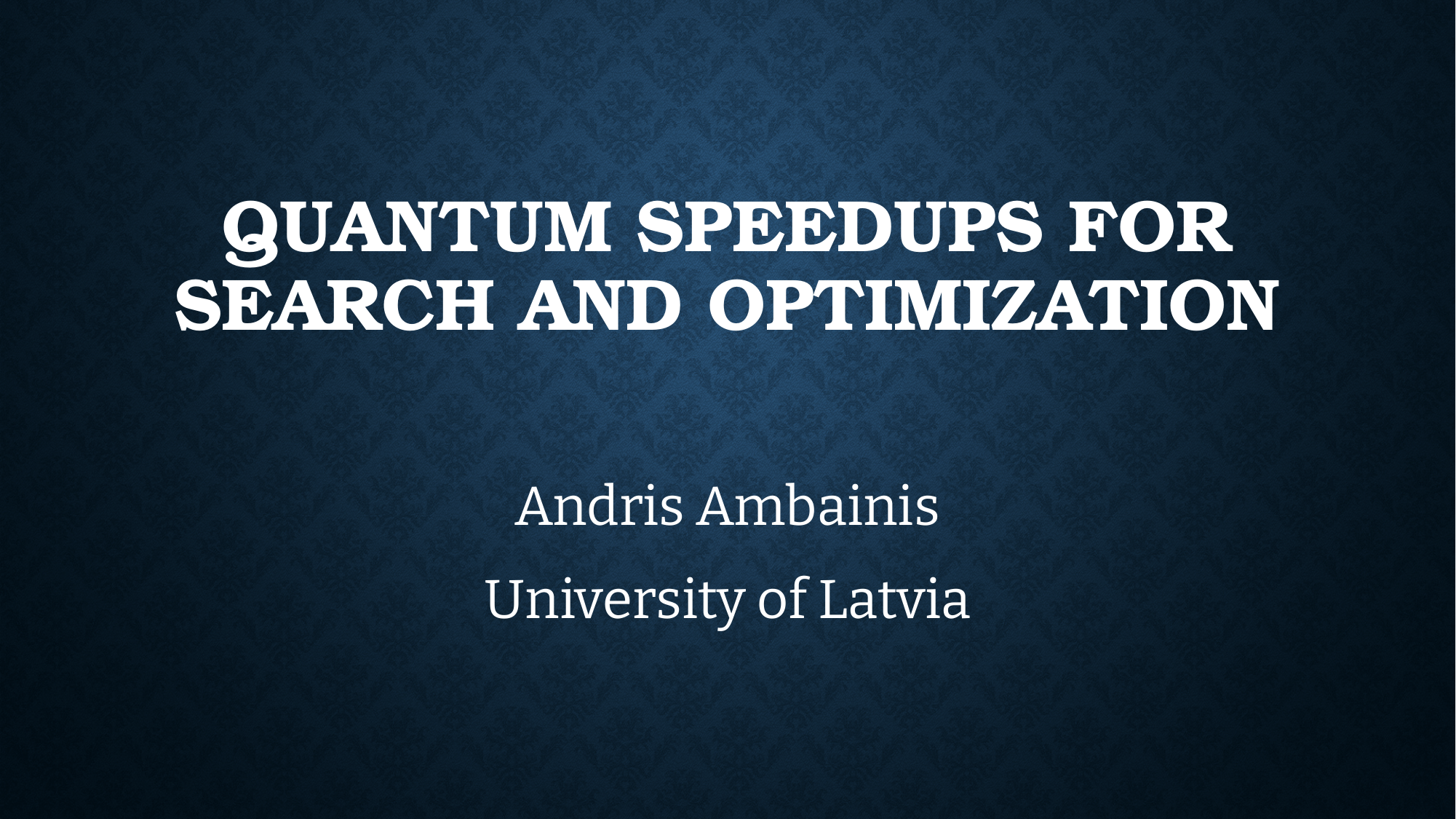

# quantum speedups For search AND OPTIMIZATION
Andris Ambainis
University of Latvia